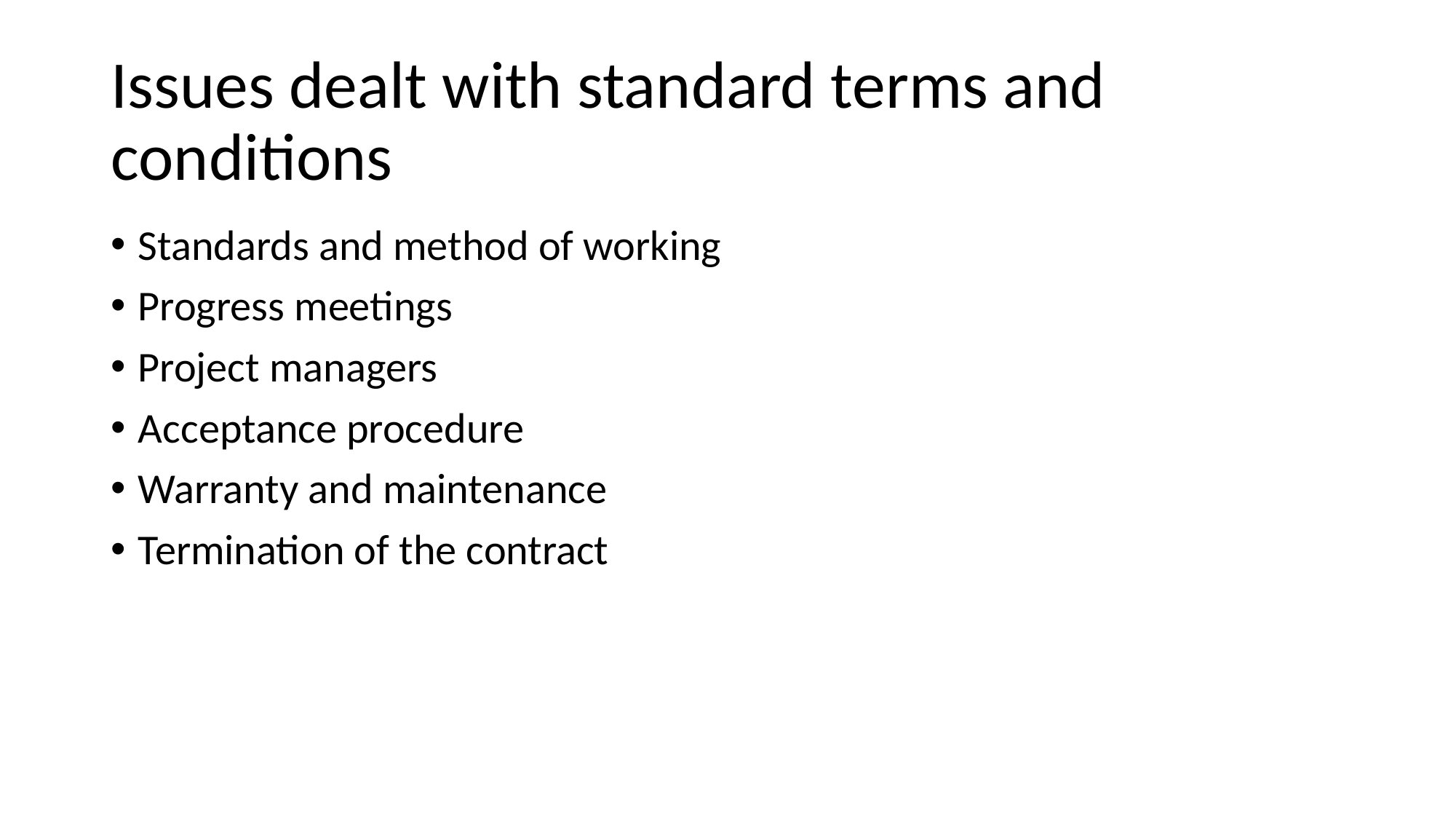

# Issues dealt with standard terms and conditions
Standards and method of working
Progress meetings
Project managers
Acceptance procedure
Warranty and maintenance
Termination of the contract